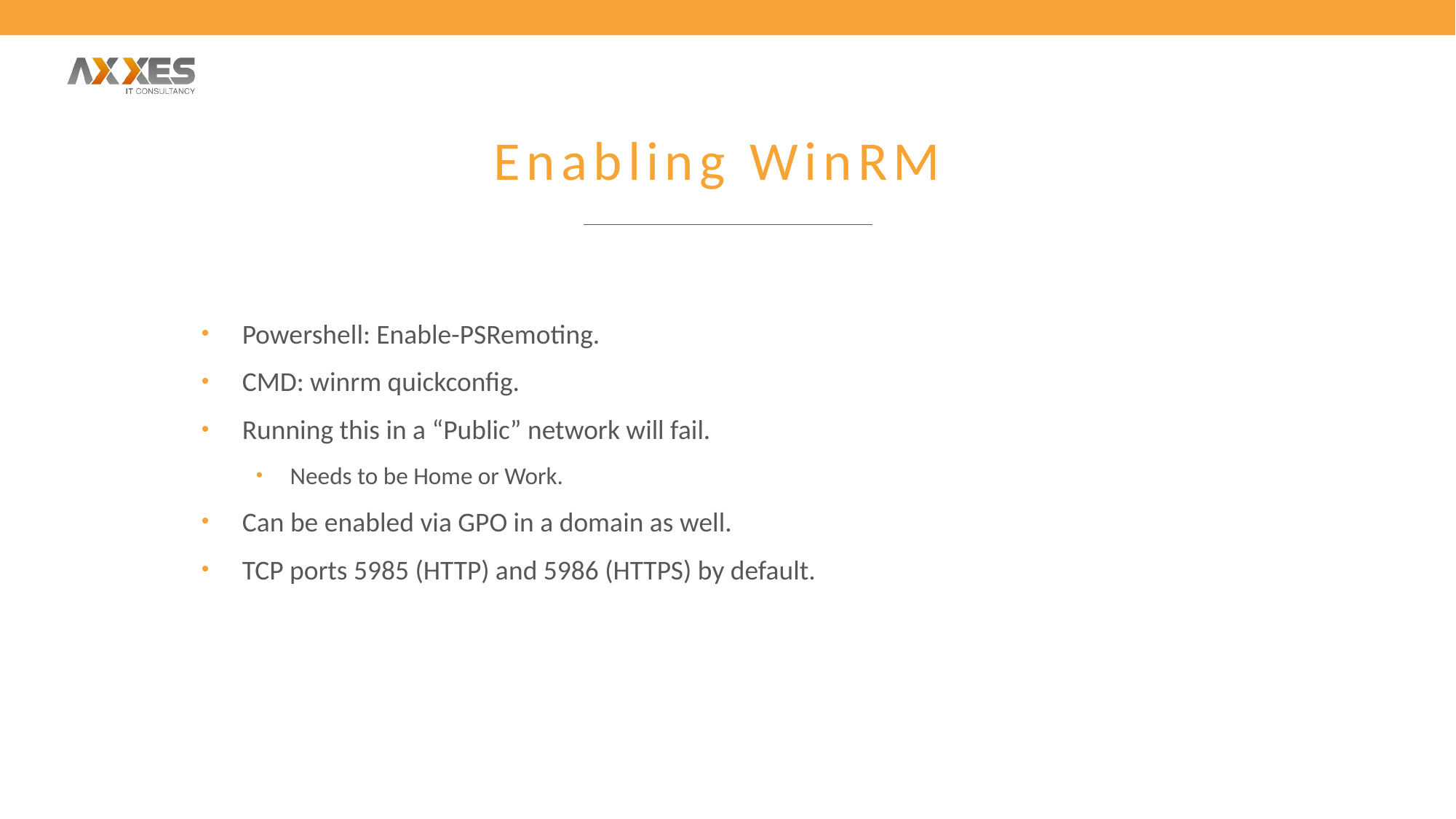

# Enabling WinRM
Powershell: Enable-PSRemoting.
CMD: winrm quickconfig.
Running this in a “Public” network will fail.
Needs to be Home or Work.
Can be enabled via GPO in a domain as well.
TCP ports 5985 (HTTP) and 5986 (HTTPS) by default.